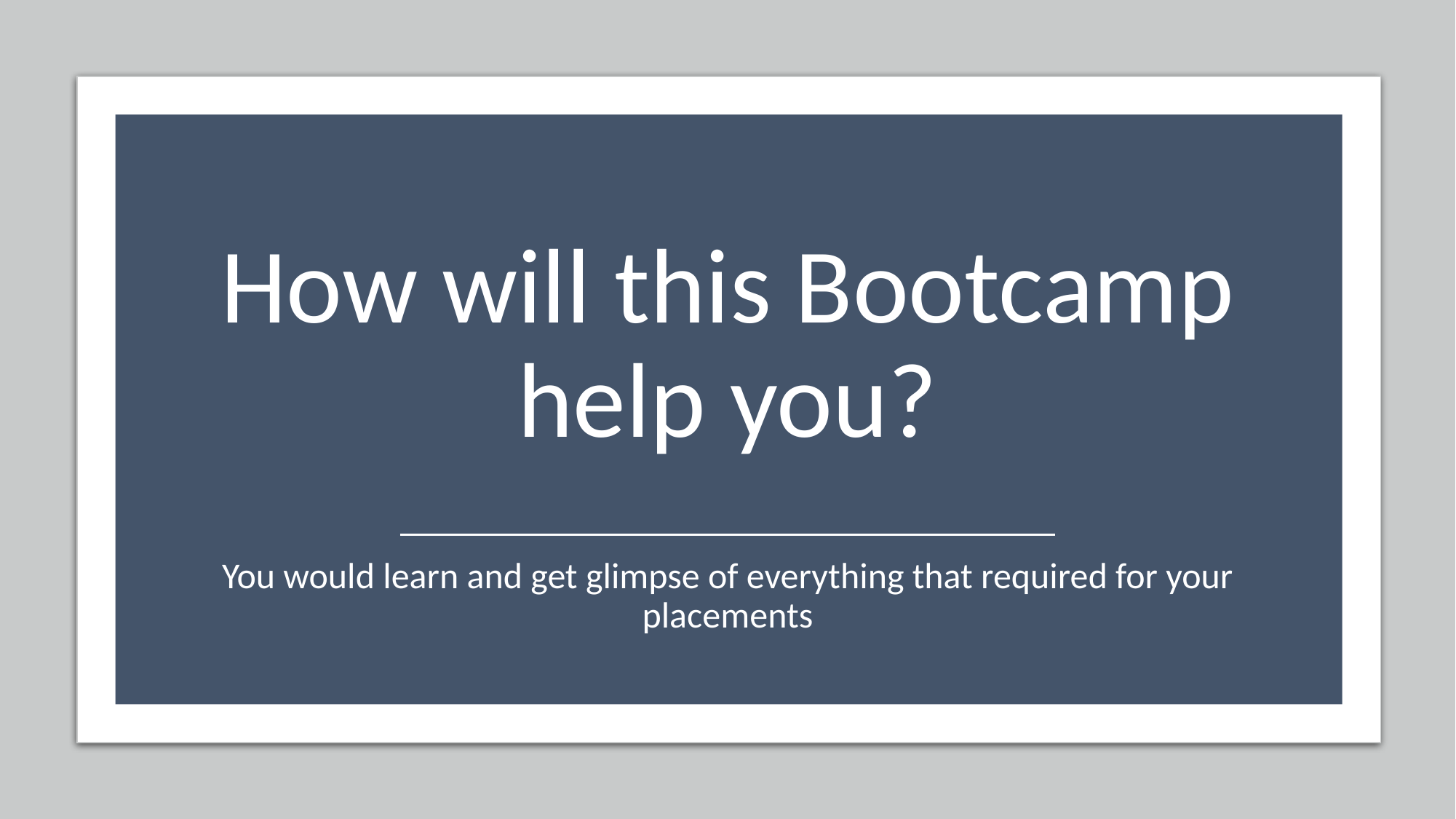

# How will this Bootcamp help you?
You would learn and get glimpse of everything that required for your placements